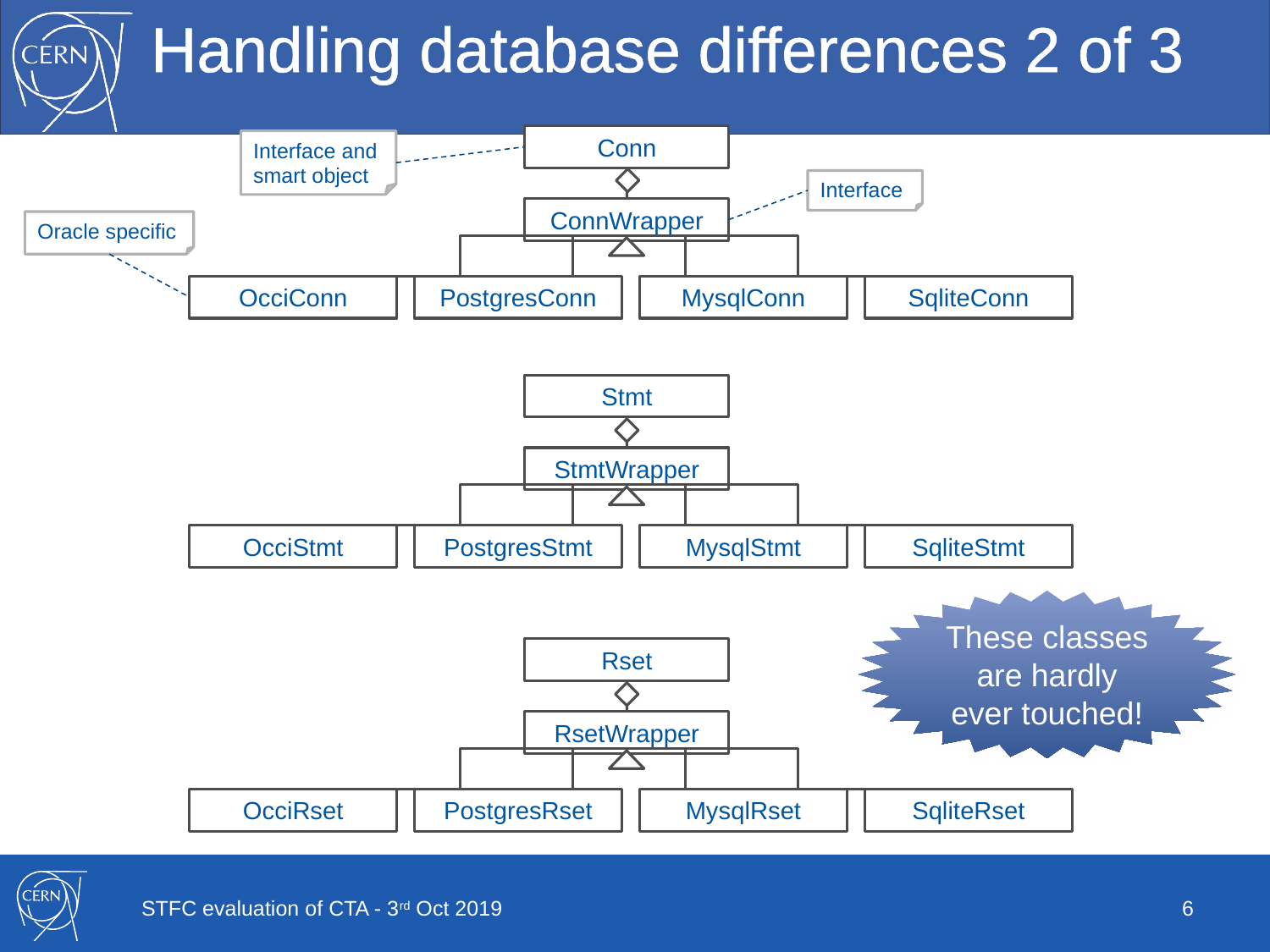

# Handling database differences 2 of 3
Conn
Interface and smart object
Interface

ConnWrapper
Oracle specific

OcciConn
PostgresConn
MysqlConn
SqliteConn
Stmt

StmtWrapper

OcciStmt
PostgresStmt
MysqlStmt
SqliteStmt
These classes are hardly ever touched!
Rset

RsetWrapper

OcciRset
PostgresRset
MysqlRset
SqliteRset
STFC evaluation of CTA - 3rd Oct 2019

6